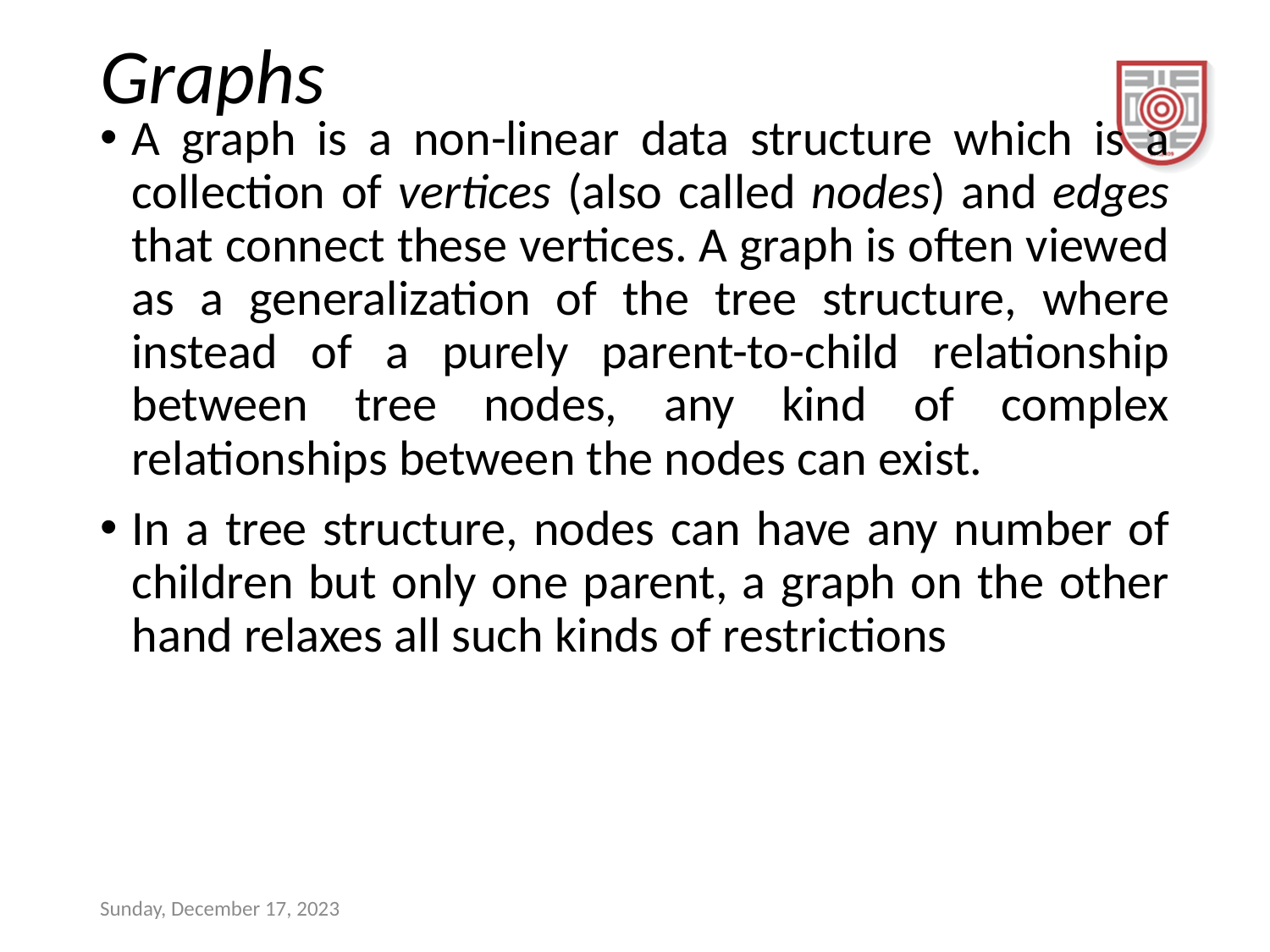

# Graphs
A graph is a non-linear data structure which is a collection of vertices (also called nodes) and edges that connect these vertices. A graph is often viewed as a generalization of the tree structure, where instead of a purely parent-to-child relationship between tree nodes, any kind of complex relationships between the nodes can exist.
In a tree structure, nodes can have any number of children but only one parent, a graph on the other hand relaxes all such kinds of restrictions
Sunday, December 17, 2023